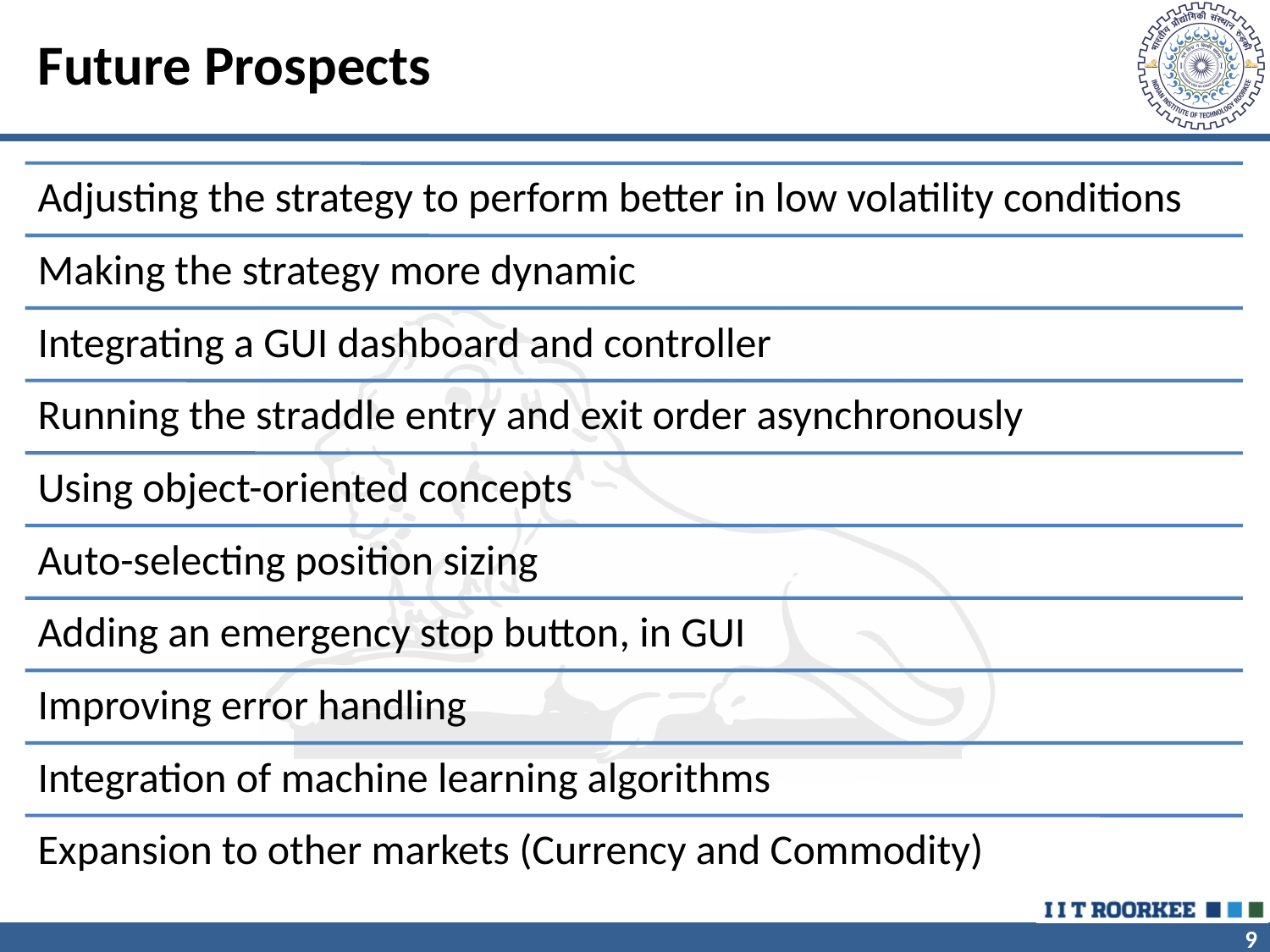

# Future Prospects
Adjusting the strategy to perform better in low volatility conditions
Making the strategy more dynamic
Integrating a GUI dashboard and controller
Running the straddle entry and exit order asynchronously
Using object-oriented concepts
Auto-selecting position sizing
Adding an emergency stop button, in GUI
Improving error handling
Integration of machine learning algorithms
Expansion to other markets (Currency and Commodity)